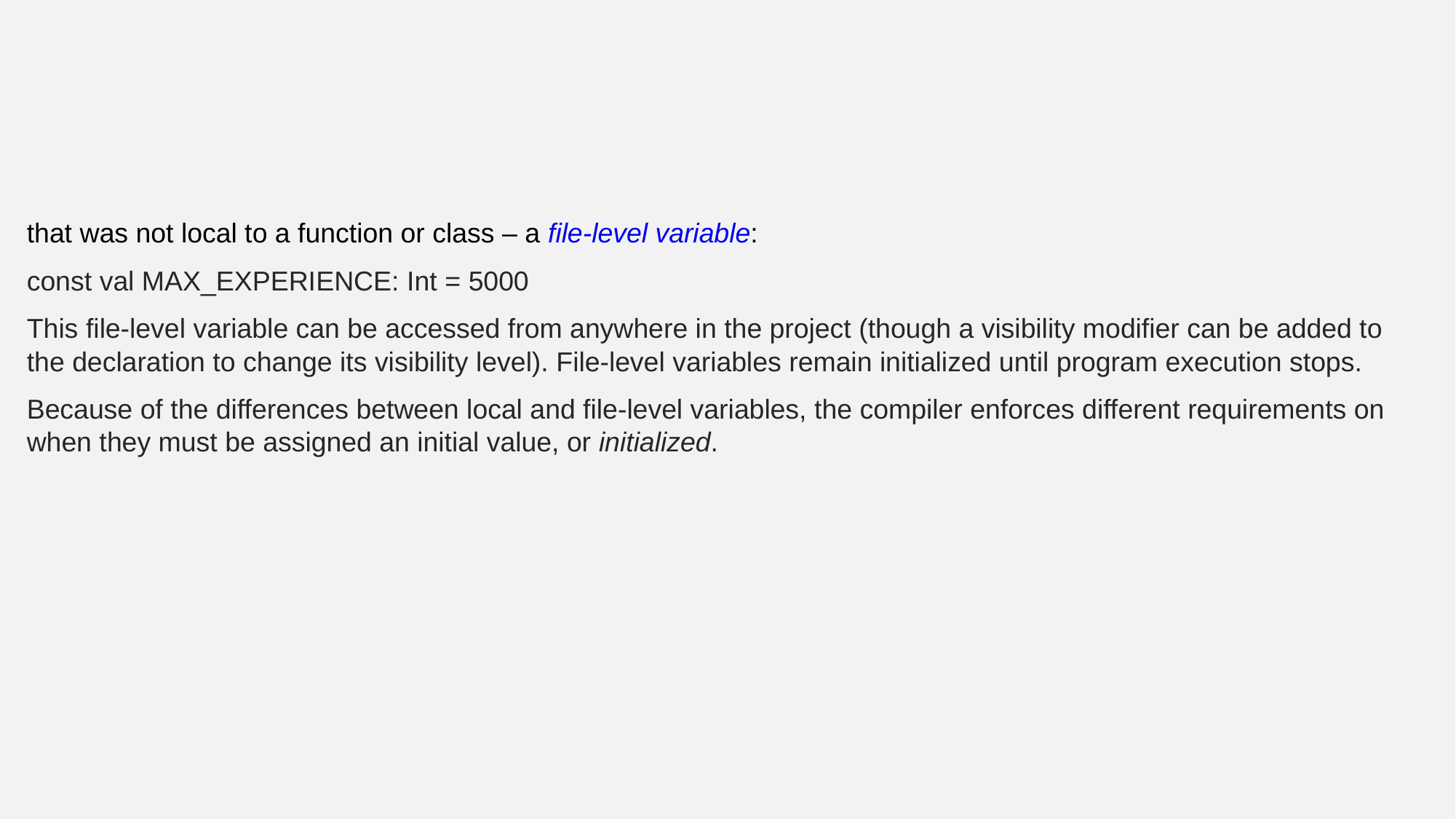

that was not local to a function or class – a file-level variable:
const val MAX_EXPERIENCE: Int = 5000
This file-level variable can be accessed from anywhere in the project (though a visibility modifier can be added to the declaration to change its visibility level). File-level variables remain initialized until program execution stops.
Because of the differences between local and file-level variables, the compiler enforces different requirements on when they must be assigned an initial value, or initialized.